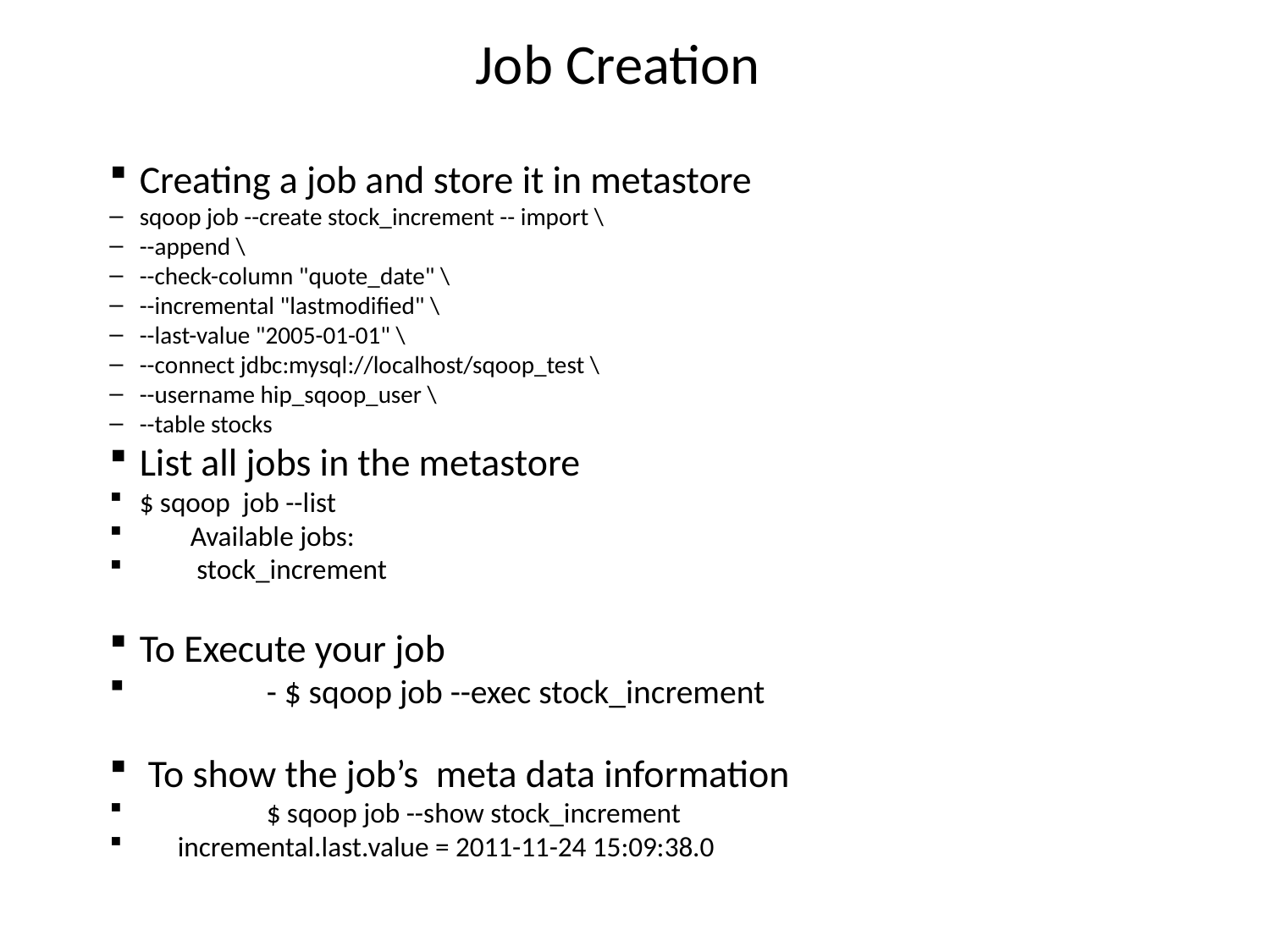

Job Creation
Creating a job and store it in metastore
sqoop job --create stock_increment -- import \
--append \
--check-column "quote_date" \
--incremental "lastmodified" \
--last-value "2005-01-01" \
--connect jdbc:mysql://localhost/sqoop_test \
--username hip_sqoop_user \
--table stocks
List all jobs in the metastore
$ sqoop  job --list
        Available jobs:
         stock_increment

To Execute your job
	- $ sqoop job --exec stock_increment

 To show the job’s  meta data information
	$ sqoop job --show stock_increment
      incremental.last.value = 2011-11-24 15:09:38.0